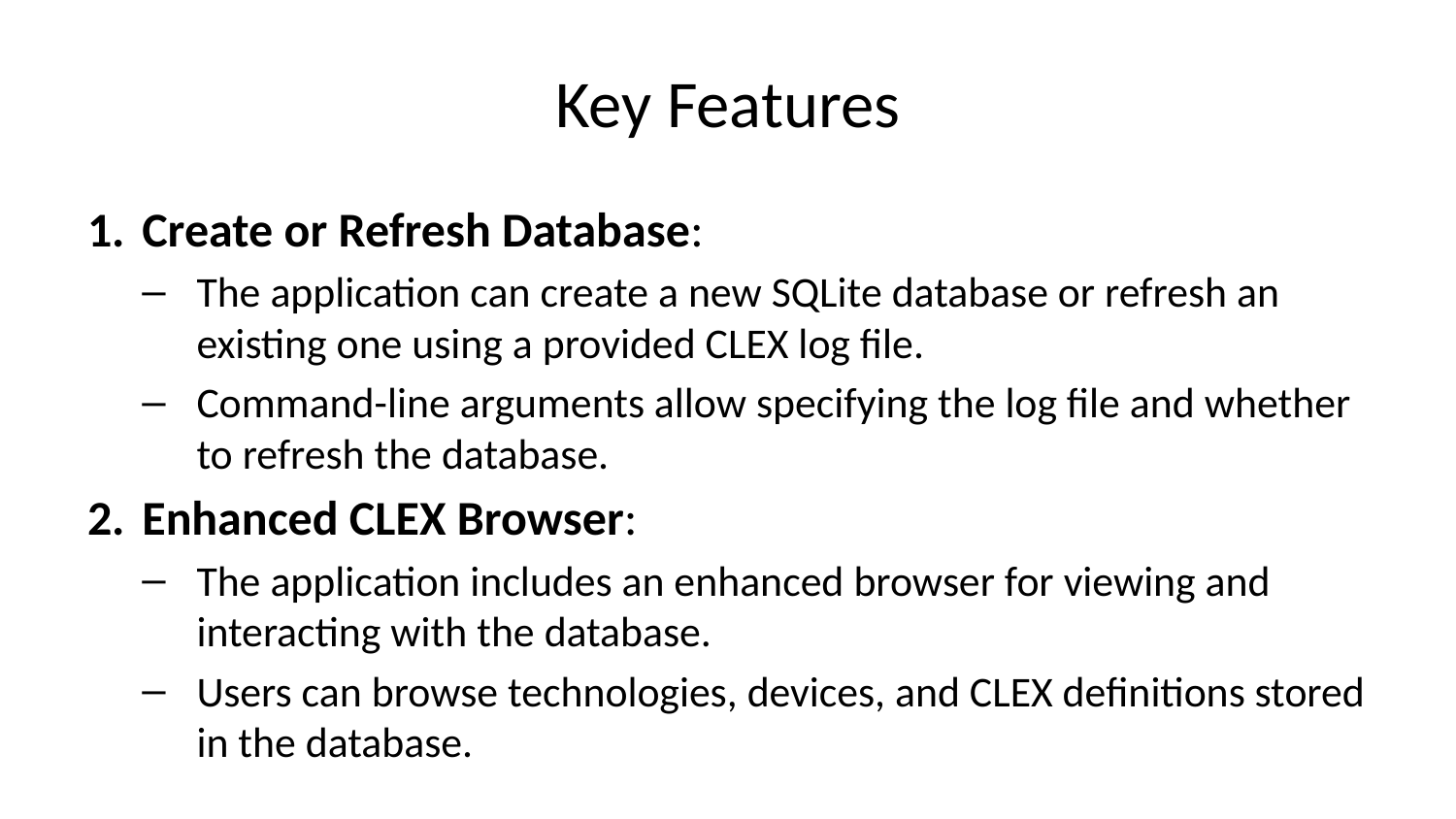

# Key Features
Create or Refresh Database:
The application can create a new SQLite database or refresh an existing one using a provided CLEX log file.
Command-line arguments allow specifying the log file and whether to refresh the database.
Enhanced CLEX Browser:
The application includes an enhanced browser for viewing and interacting with the database.
Users can browse technologies, devices, and CLEX definitions stored in the database.